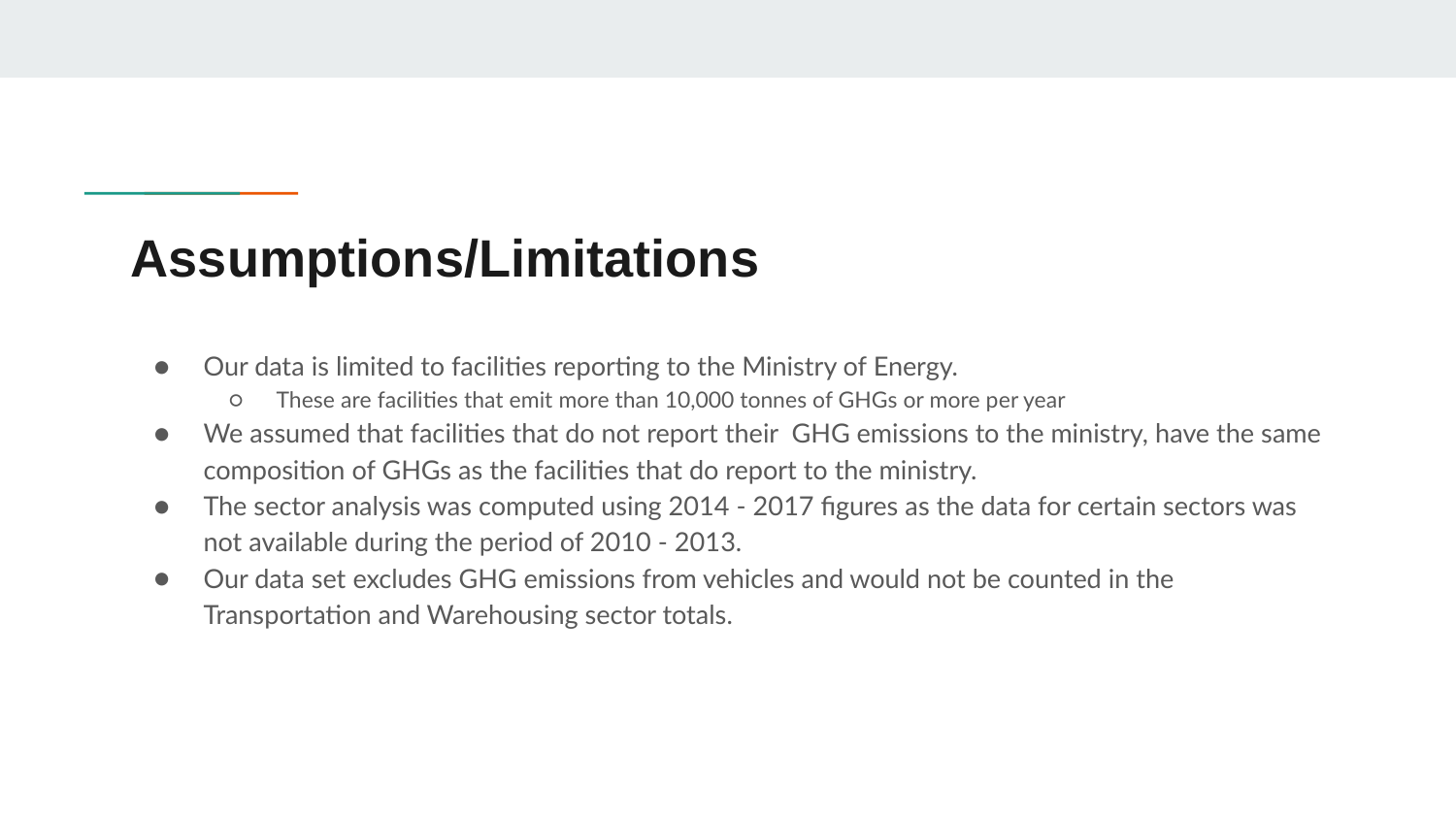

# Assumptions/Limitations
Our data is limited to facilities reporting to the Ministry of Energy.
These are facilities that emit more than 10,000 tonnes of GHGs or more per year
We assumed that facilities that do not report their  GHG emissions to the ministry, have the same composition of GHGs as the facilities that do report to the ministry.
The sector analysis was computed using 2014 - 2017 figures as the data for certain sectors was not available during the period of 2010 - 2013.
Our data set excludes GHG emissions from vehicles and would not be counted in the Transportation and Warehousing sector totals.